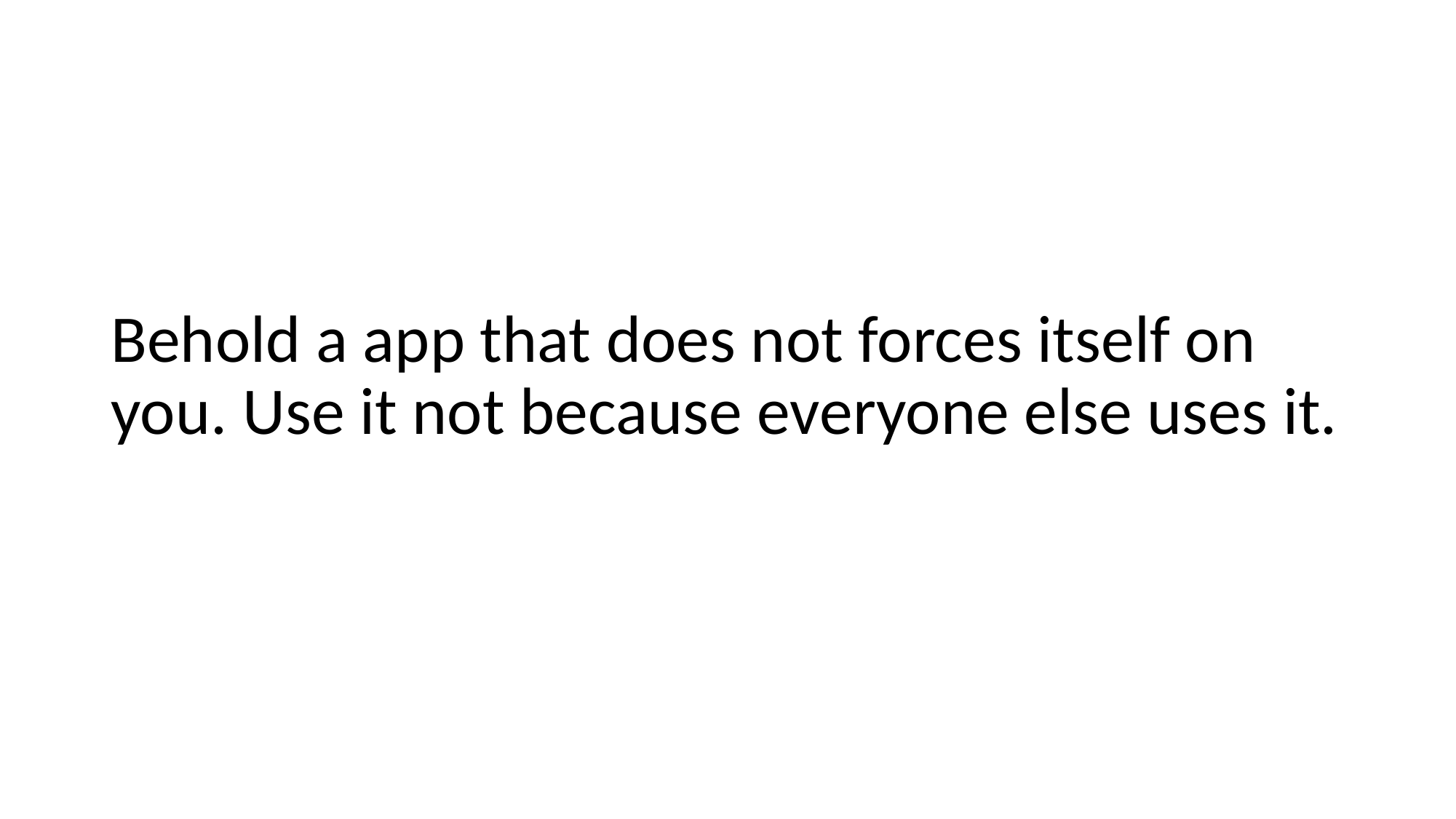

# Behold a app that does not forces itself on you. Use it not because everyone else uses it.